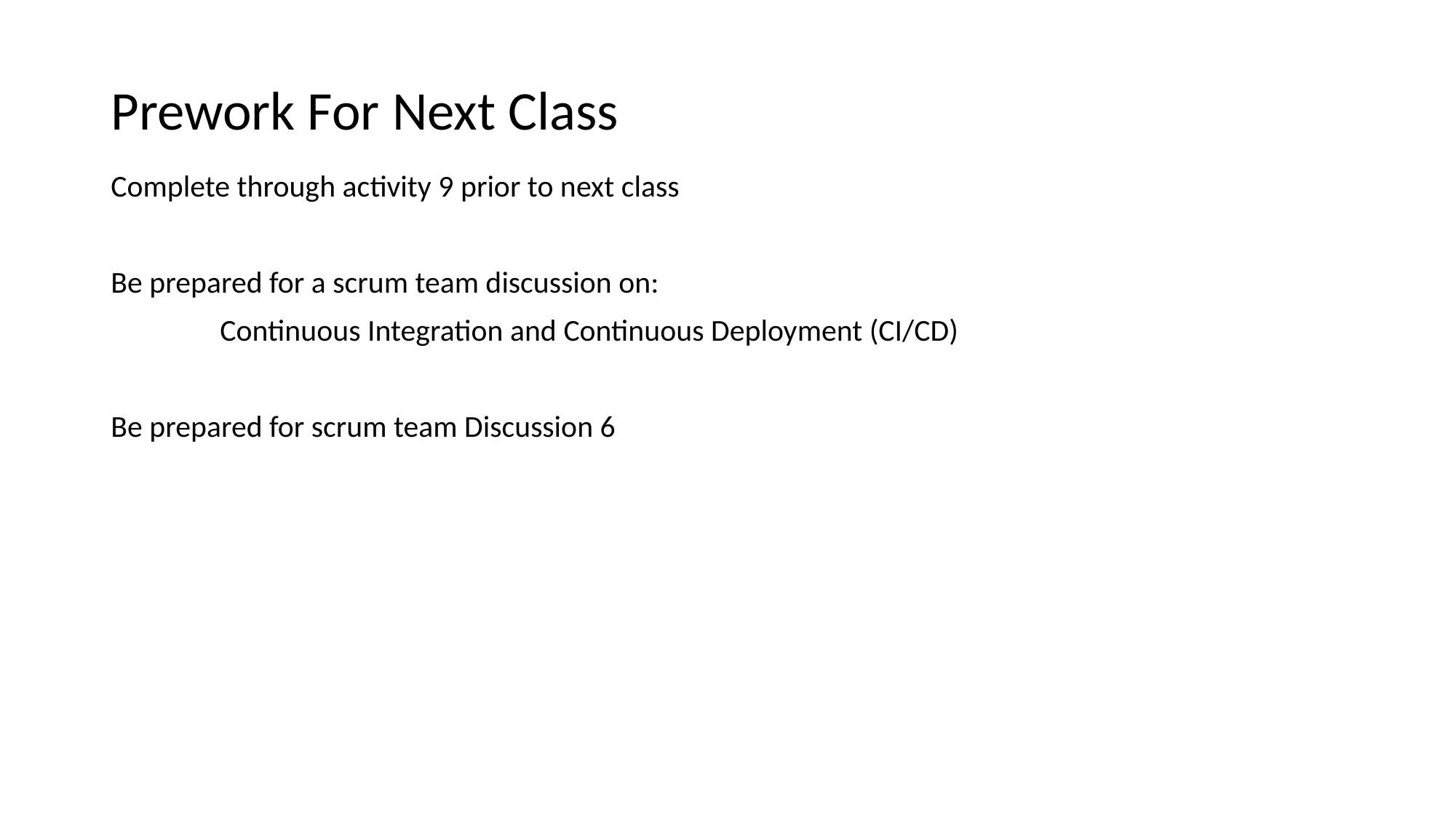

# Prework For Next Class
Complete through activity 9 prior to next class

Be prepared for a scrum team discussion on:
	Continuous Integration and Continuous Deployment (CI/CD)

Be prepared for scrum team Discussion 6